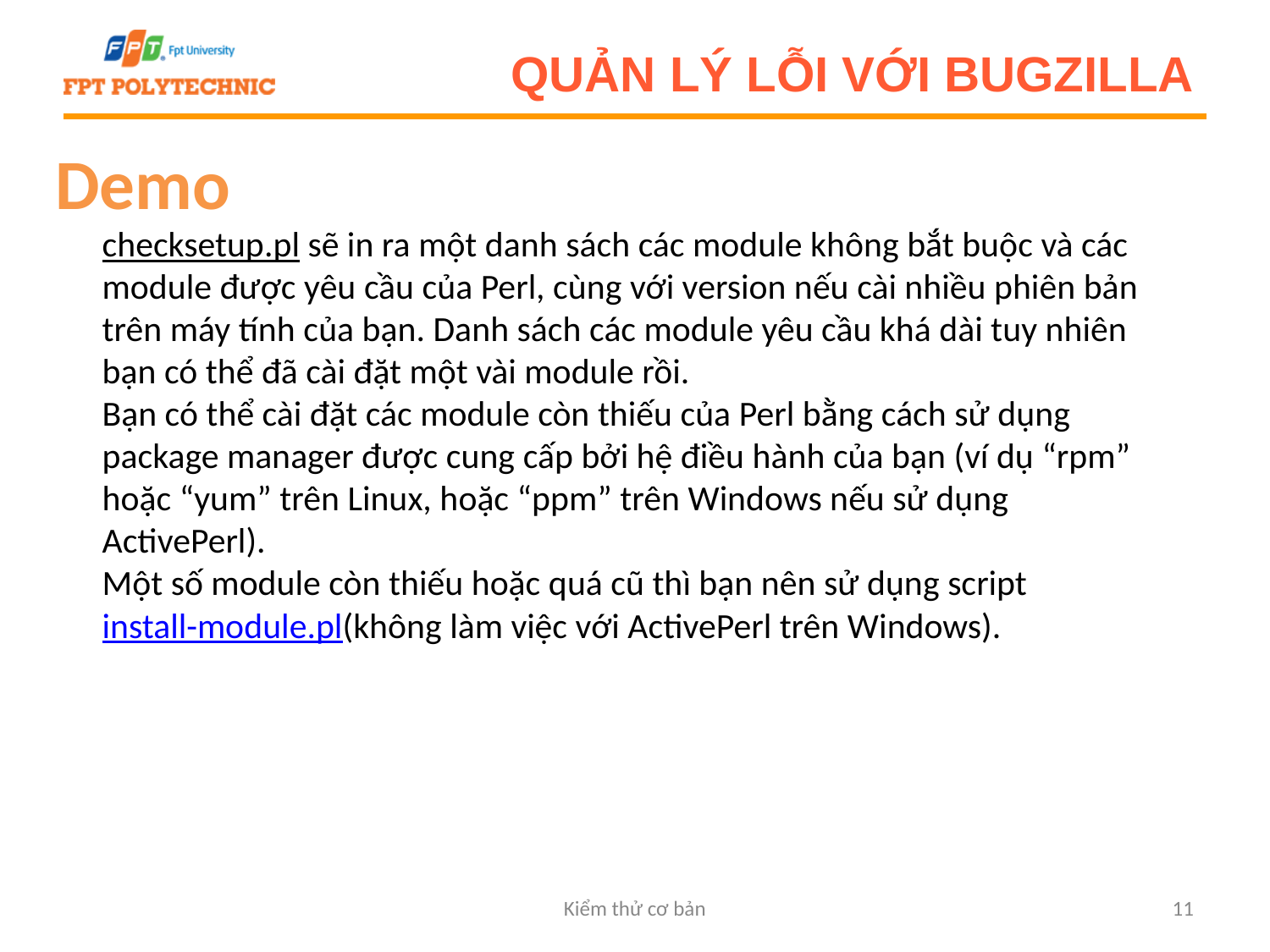

# QUẢN LÝ LỖI VỚI BUGZILLA
Demo
checksetup.pl sẽ in ra một danh sách các module không bắt buộc và các module được yêu cầu của Perl, cùng với version nếu cài nhiều phiên bản trên máy tính của bạn. Danh sách các module yêu cầu khá dài tuy nhiên bạn có thể đã cài đặt một vài module rồi.
Bạn có thể cài đặt các module còn thiếu của Perl bằng cách sử dụng package manager được cung cấp bởi hệ điều hành của bạn (ví dụ “rpm” hoặc “yum” trên Linux, hoặc “ppm” trên Windows nếu sử dụng ActivePerl).
Một số module còn thiếu hoặc quá cũ thì bạn nên sử dụng script install-module.pl(không làm việc với ActivePerl trên Windows).

Kiểm thử cơ bản
11